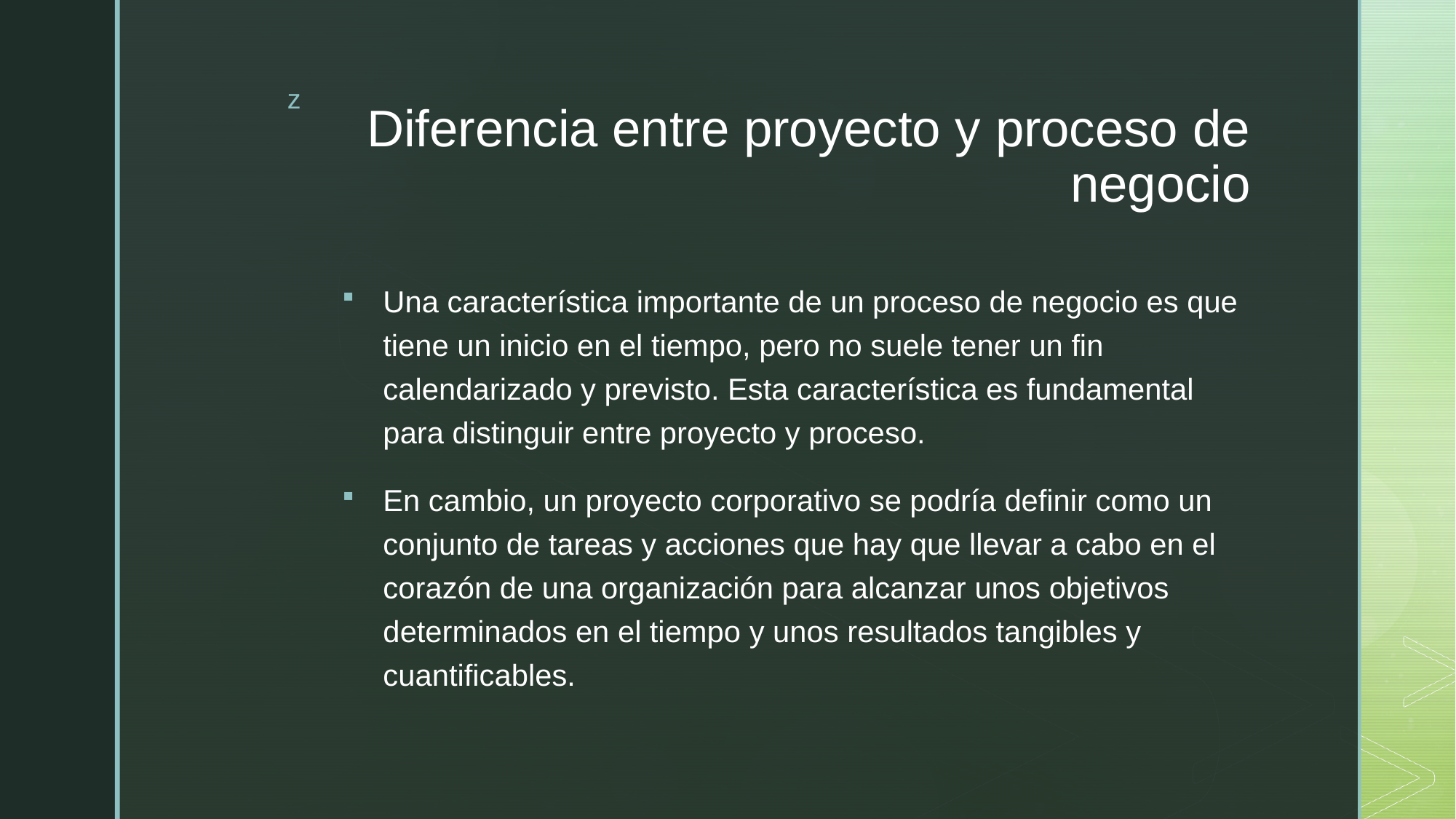

# Diferencia entre proyecto y proceso de negocio
Una característica importante de un proceso de negocio es que tiene un inicio en el tiempo, pero no suele tener un fin calendarizado y previsto. Esta característica es fundamental para distinguir entre proyecto y proceso.
En cambio, un proyecto corporativo se podría definir como un conjunto de tareas y acciones que hay que llevar a cabo en el corazón de una organización para alcanzar unos objetivos determinados en el tiempo y unos resultados tangibles y cuantificables.